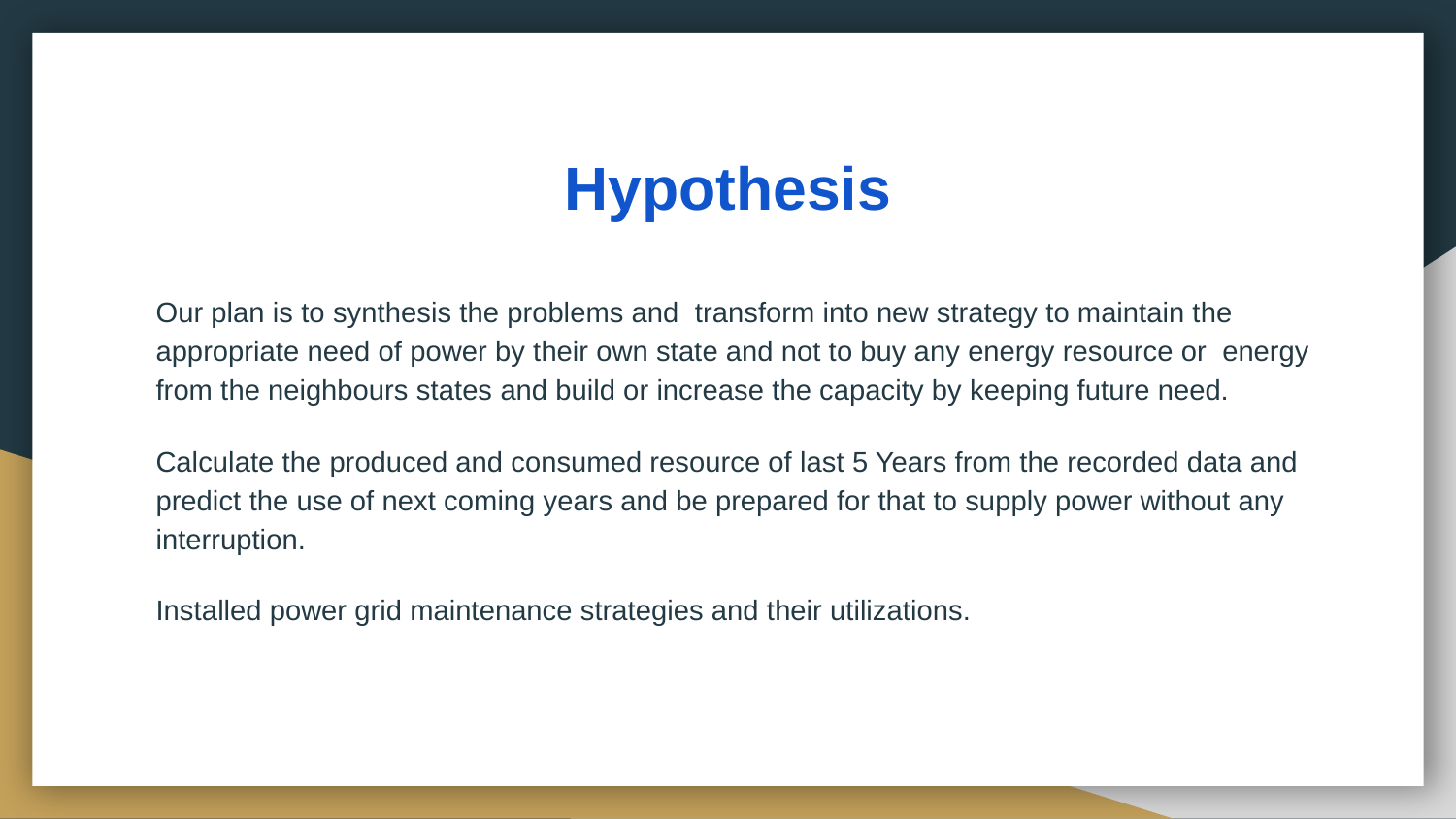

# Hypothesis
Our plan is to synthesis the problems and  transform into new strategy to maintain the appropriate need of power by their own state and not to buy any energy resource or  energy from the neighbours states and build or increase the capacity by keeping future need.
Calculate the produced and consumed resource of last 5 Years from the recorded data and predict the use of next coming years and be prepared for that to supply power without any interruption.
Installed power grid maintenance strategies and their utilizations.